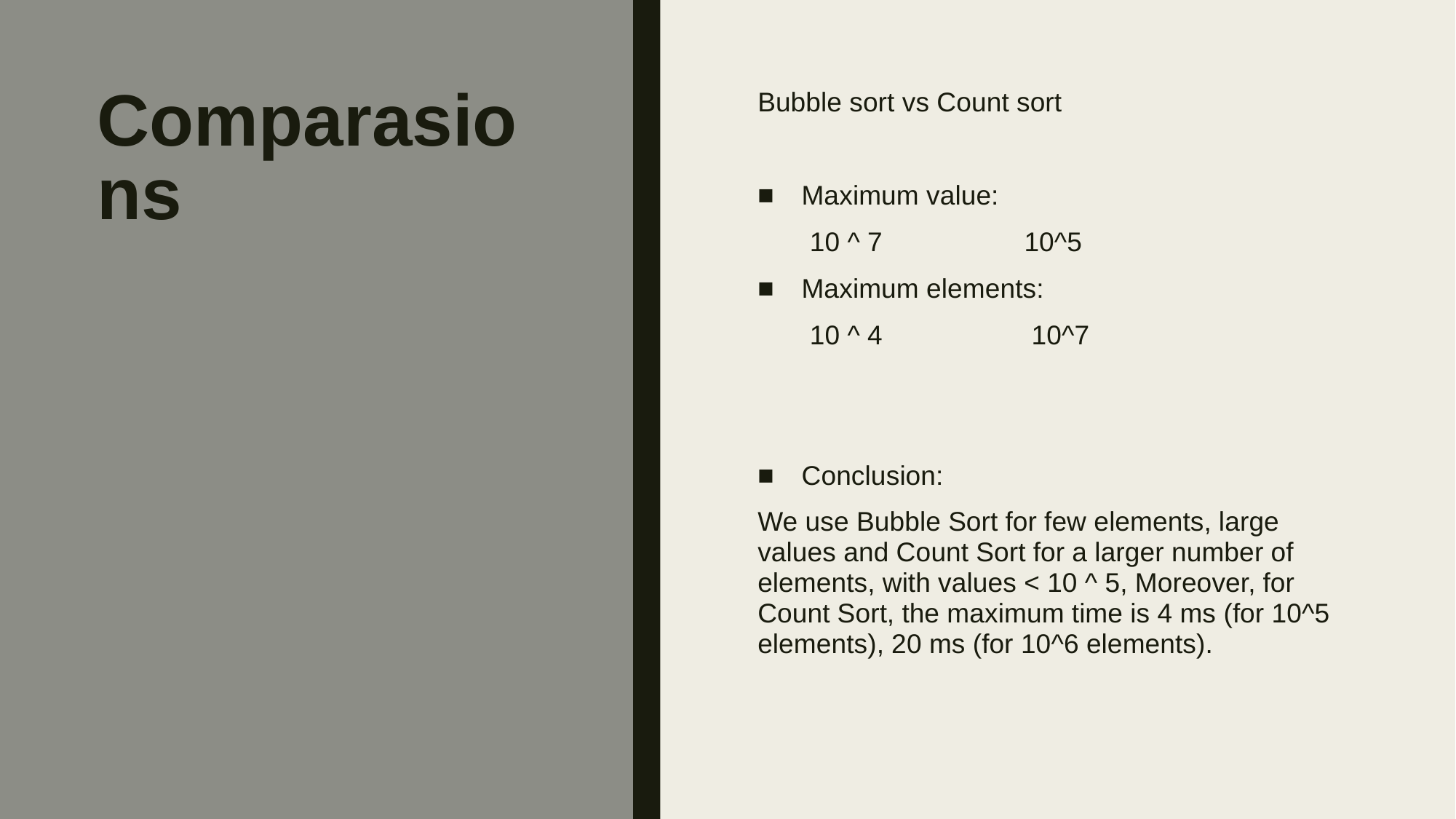

# Comparasions
Bubble sort vs Count sort

Maximum value:
       10 ^ 7                   10^5
Maximum elements:
       10 ^ 4                    10^7

Conclusion:
We use Bubble Sort for few elements, large values and Count Sort for a larger number of elements, with values < 10 ^ 5, Moreover, for Count Sort, the maximum time is 4 ms (for 10^5 elements), 20 ms (for 10^6 elements).